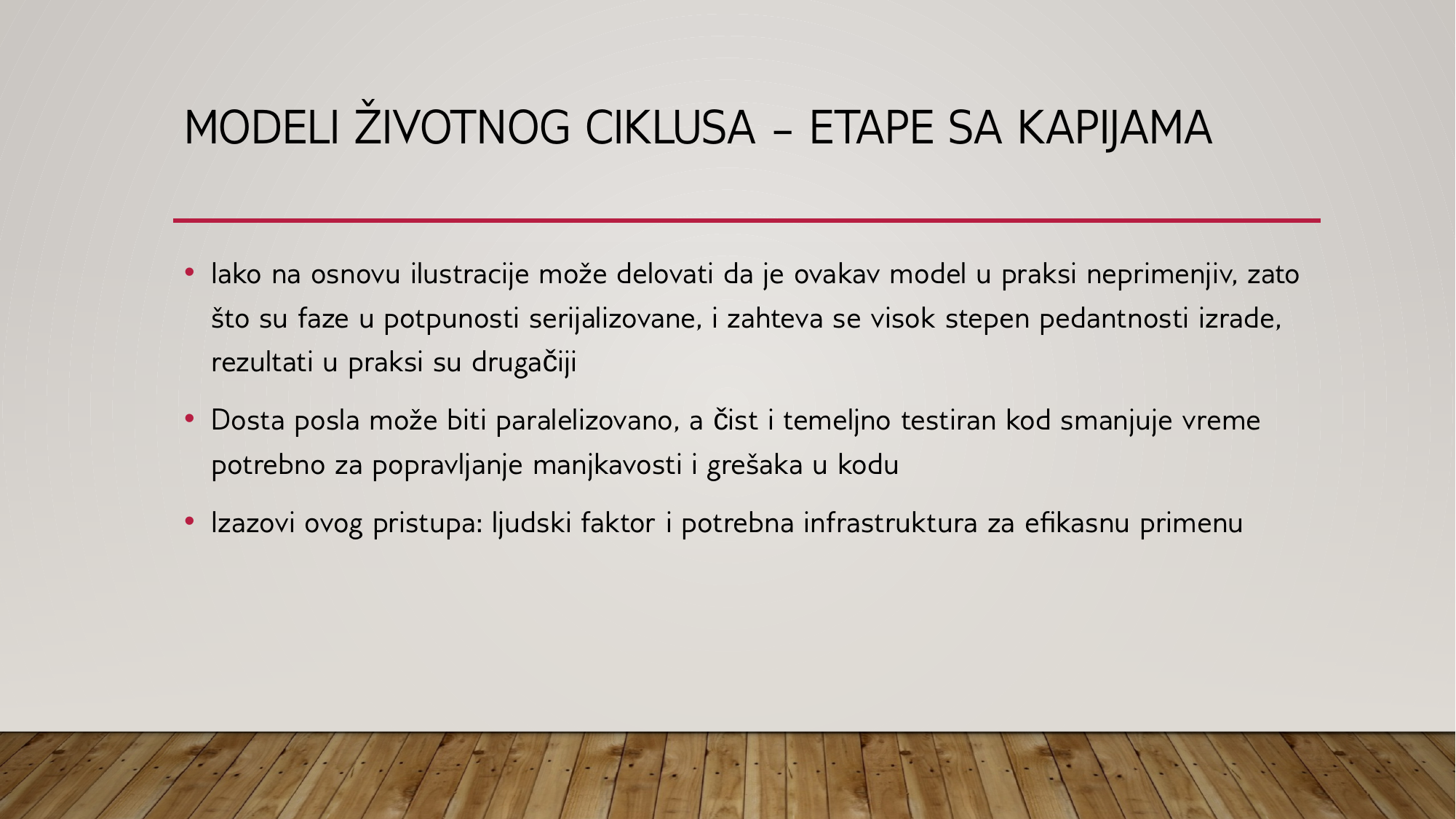

# Modeli životnog ciklusa – etape sa kapijama
Iako na osnovu ilustracije može delovati da je ovakav model u praksi neprimenjiv, zato što su faze u potpunosti serijalizovane, i zahteva se visok stepen pedantnosti izrade, rezultati u praksi su drugačiji
Dosta posla može biti paralelizovano, a čist i temeljno testiran kod smanjuje vreme potrebno za popravljanje manjkavosti i grešaka u kodu
Izazovi ovog pristupa: ljudski faktor i potrebna infrastruktura za efikasnu primenu